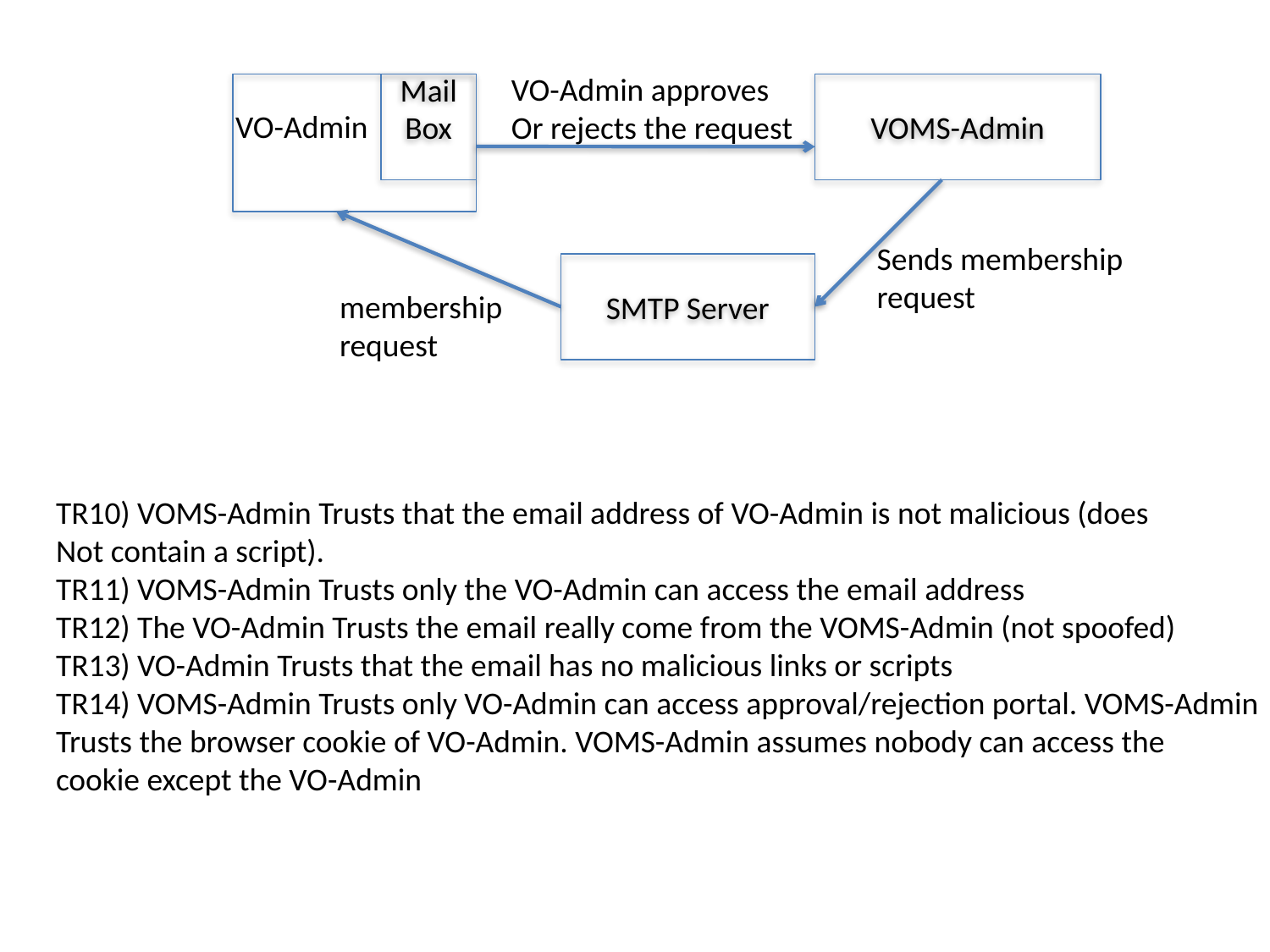

VO-Admin approves
Or rejects the request

Mail
Box

VOMS-Admin
VO-Admin

Sends membership
request
SMTP Server
membership
request
TR10) VOMS-Admin Trusts that the email address of VO-Admin is not malicious (does
Not contain a script).
TR11) VOMS-Admin Trusts only the VO-Admin can access the email address
TR12) The VO-Admin Trusts the email really come from the VOMS-Admin (not spoofed)
TR13) VO-Admin Trusts that the email has no malicious links or scripts
TR14) VOMS-Admin Trusts only VO-Admin can access approval/rejection portal. VOMS-Admin
Trusts the browser cookie of VO-Admin. VOMS-Admin assumes nobody can access the
cookie except the VO-Admin